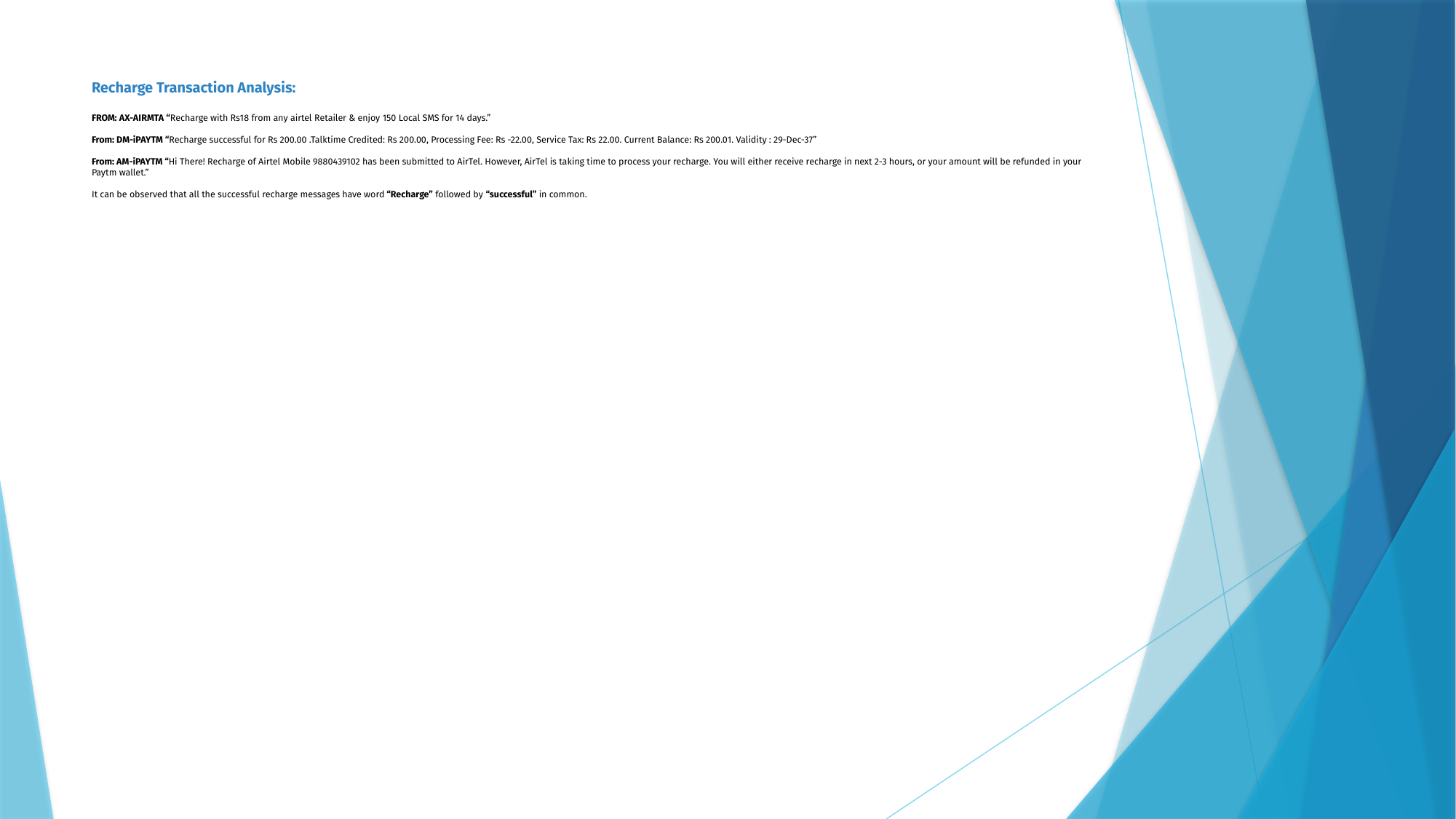

# Recharge Transaction Analysis: FROM: AX-AIRMTA “Recharge with Rs18 from any airtel Retailer & enjoy 150 Local SMS for 14 days.” From: DM-iPAYTM “Recharge successful for Rs 200.00 .Talktime Credited: Rs 200.00, Processing Fee: Rs -22.00, Service Tax: Rs 22.00. Current Balance: Rs 200.01. Validity : 29-Dec-37” From: AM-iPAYTM “Hi There! Recharge of Airtel Mobile 9880439102 has been submitted to AirTel. However, AirTel is taking time to process your recharge. You will either receive recharge in next 2-3 hours, or your amount will be refunded in your Paytm wallet.” It can be observed that all the successful recharge messages have word “Recharge” followed by “successful” in common.